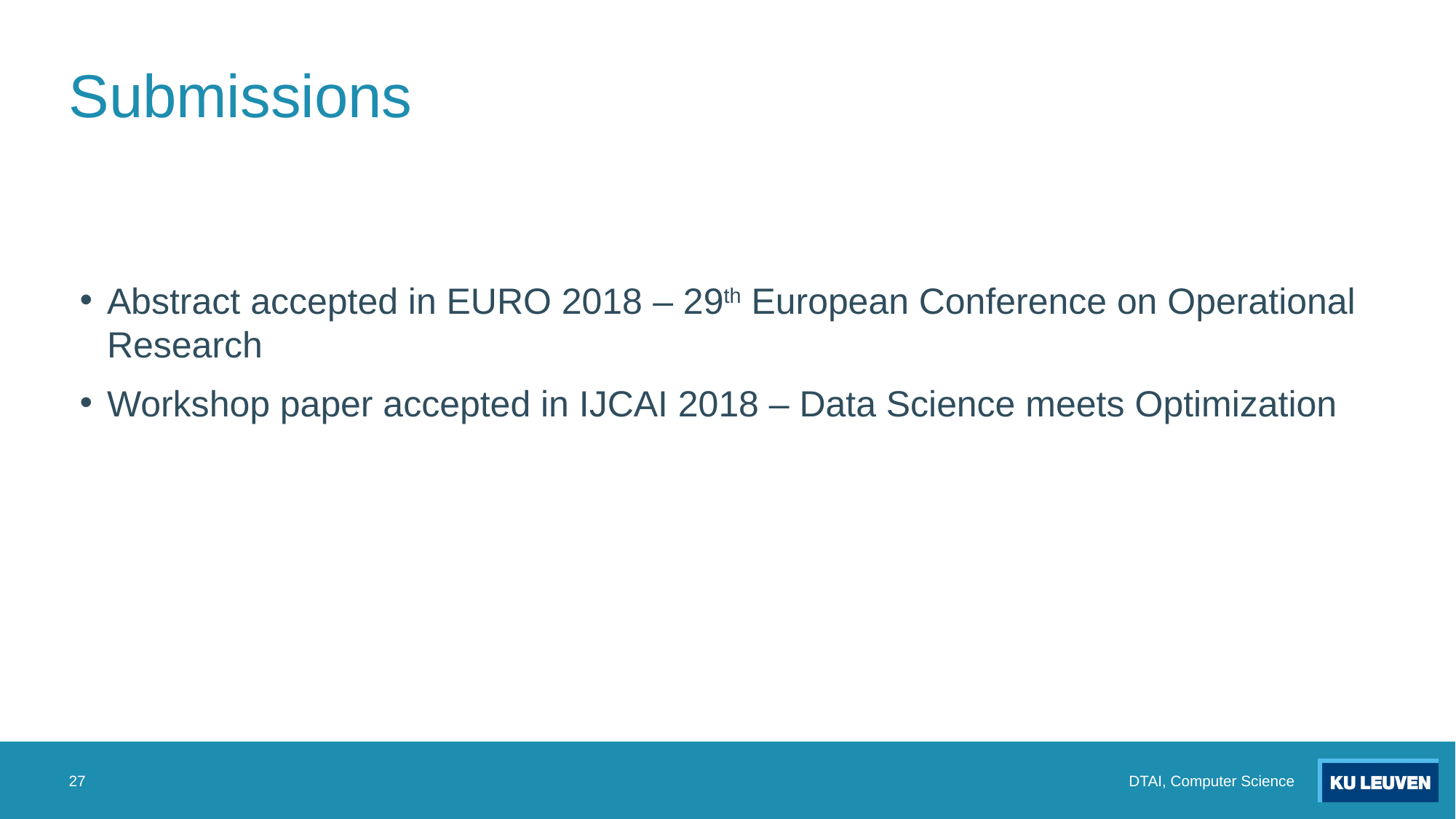

# Submissions
Abstract accepted in EURO 2018 – 29th European Conference on Operational Research
Workshop paper accepted in IJCAI 2018 – Data Science meets Optimization
27
DTAI, Computer Science